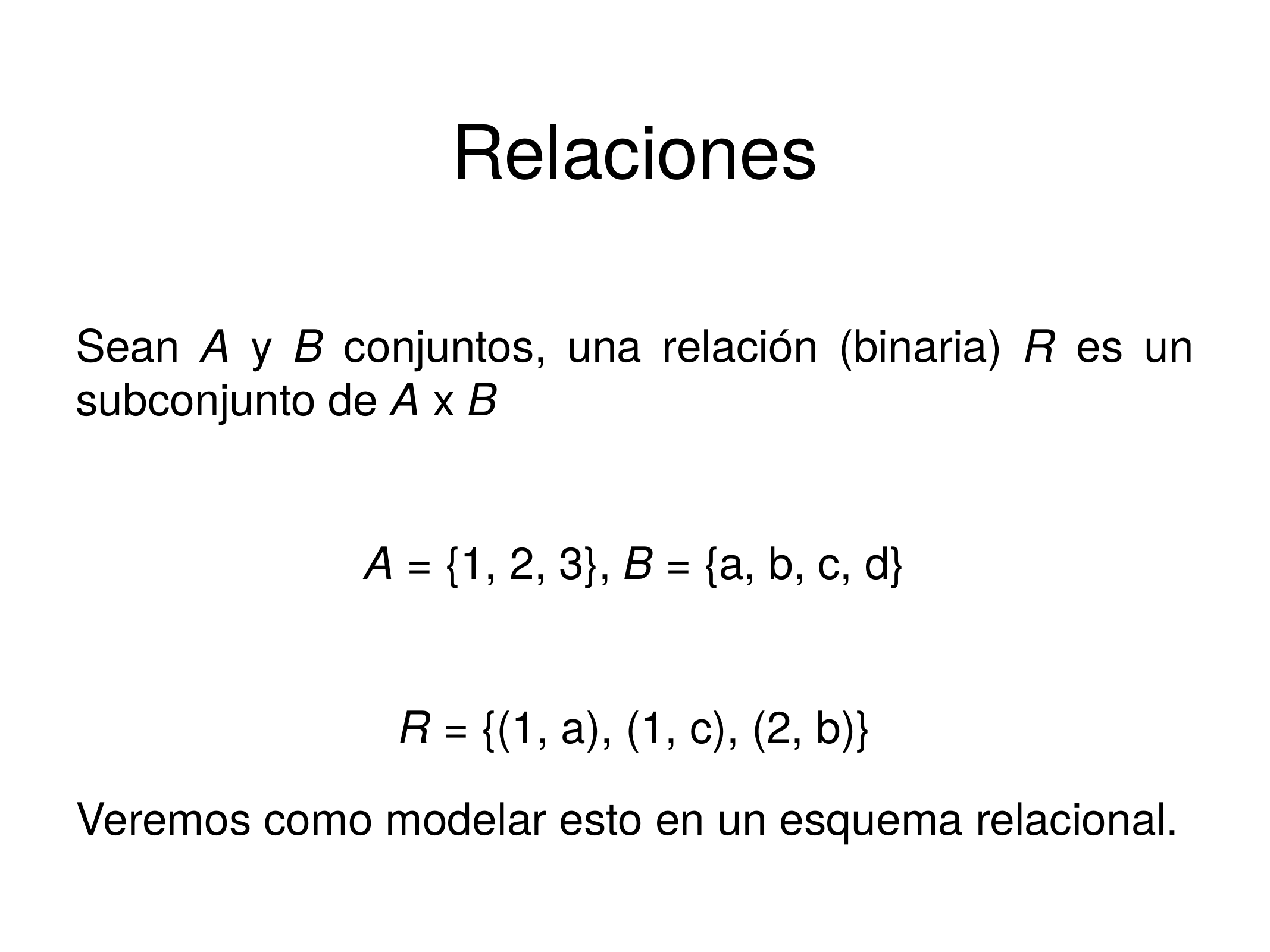

Relaciones
Sean A y B conjuntos, una relación (binaria) R es un subconjunto de A x B
A = {1, 2, 3}, B = {a, b, c, d}
R = {(1, a), (1, c), (2, b)}
Veremos como modelar esto en un esquema relacional.